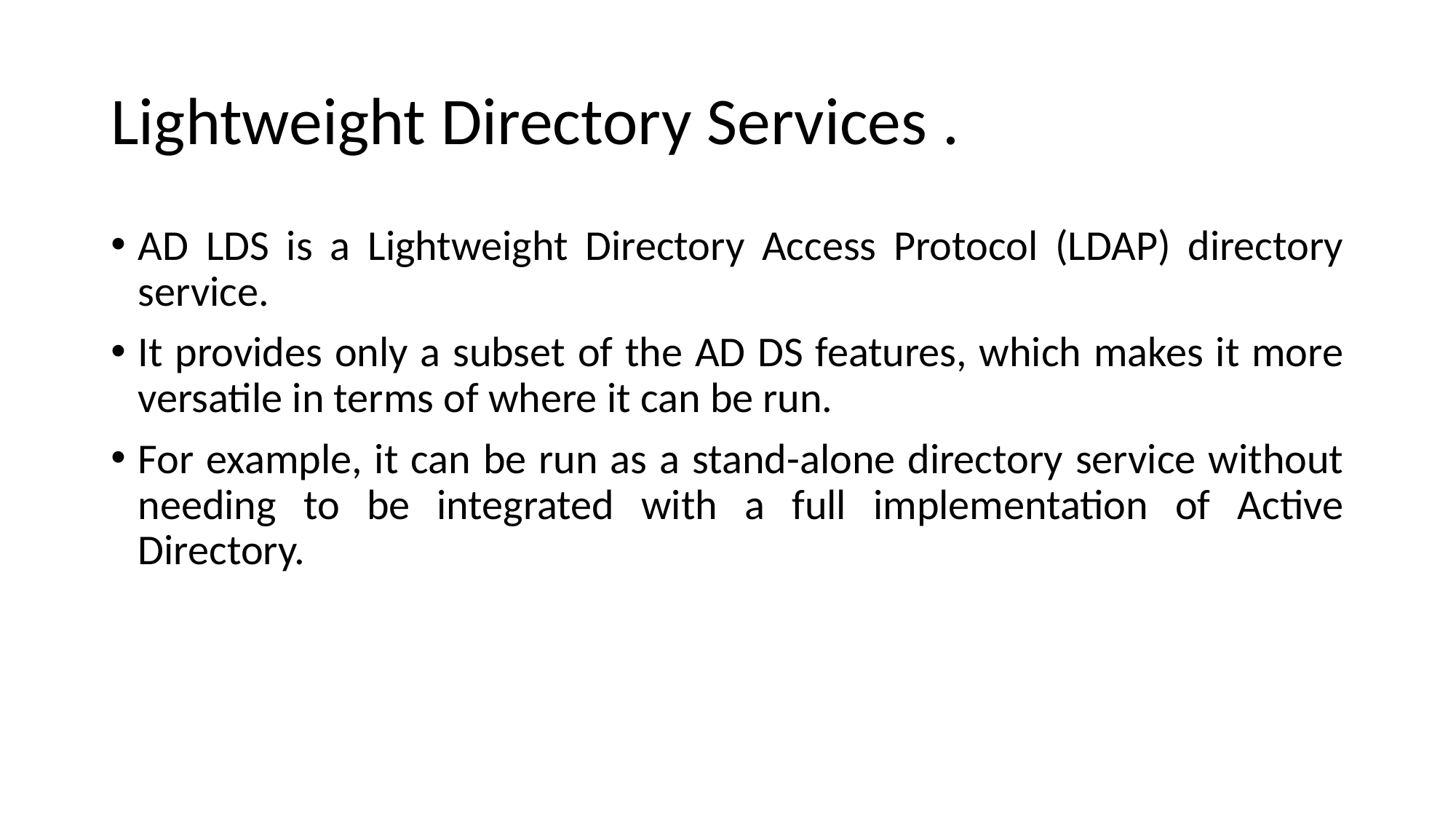

# Lightweight Directory Services .
AD LDS is a Lightweight Directory Access Protocol (LDAP) directory service.
It provides only a subset of the AD DS features, which makes it more versatile in terms of where it can be run.
For example, it can be run as a stand-alone directory service without needing to be integrated with a full implementation of Active Directory.